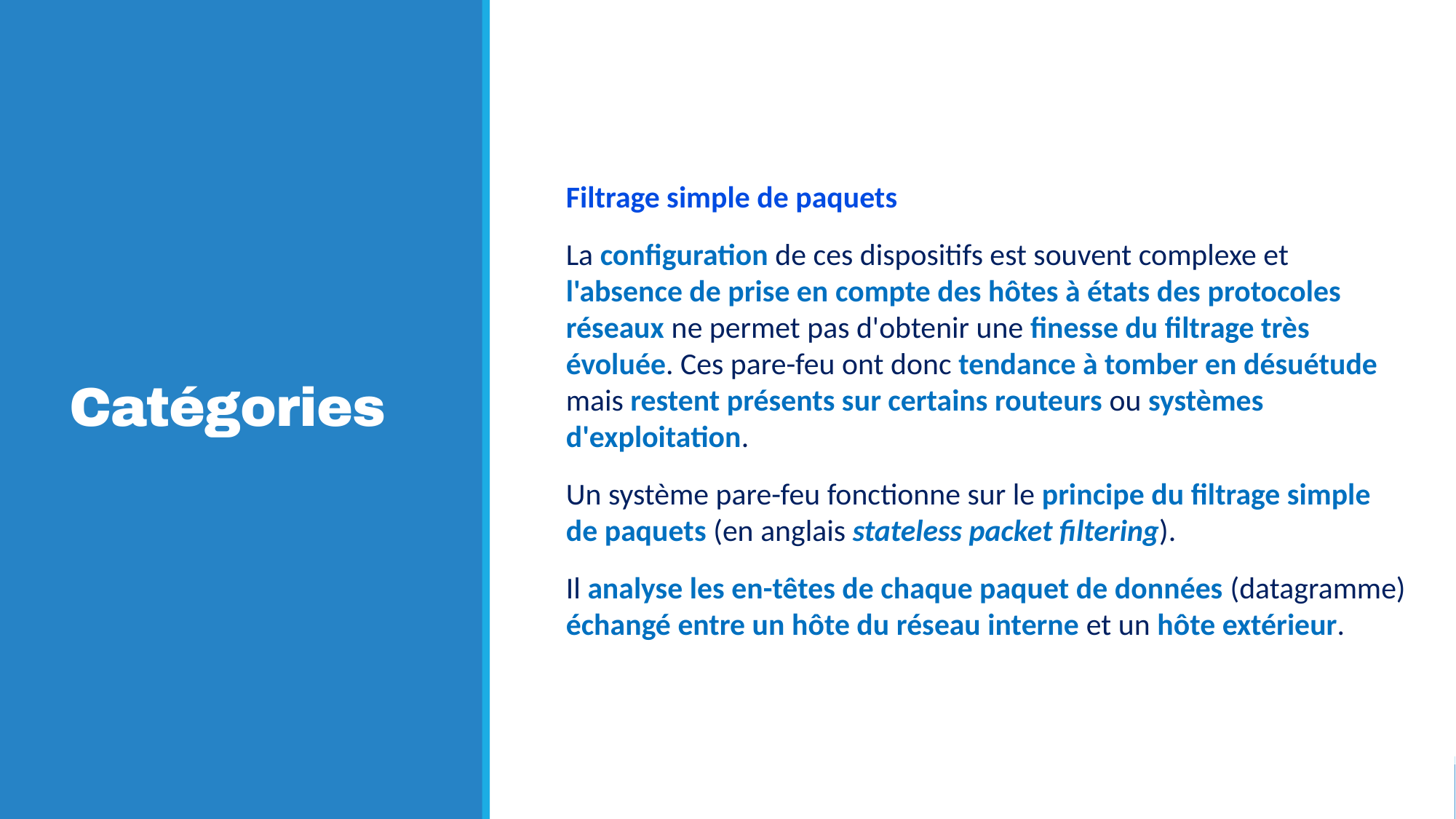

# Catégories
Filtrage simple de paquets
La configuration de ces dispositifs est souvent complexe et l'absence de prise en compte des hôtes à états des protocoles réseaux ne permet pas d'obtenir une finesse du filtrage très évoluée. Ces pare-feu ont donc tendance à tomber en désuétude mais restent présents sur certains routeurs ou systèmes d'exploitation.
Un système pare-feu fonctionne sur le principe du filtrage simple de paquets (en anglais stateless packet filtering).
Il analyse les en-têtes de chaque paquet de données (datagramme) échangé entre un hôte du réseau interne et un hôte extérieur.